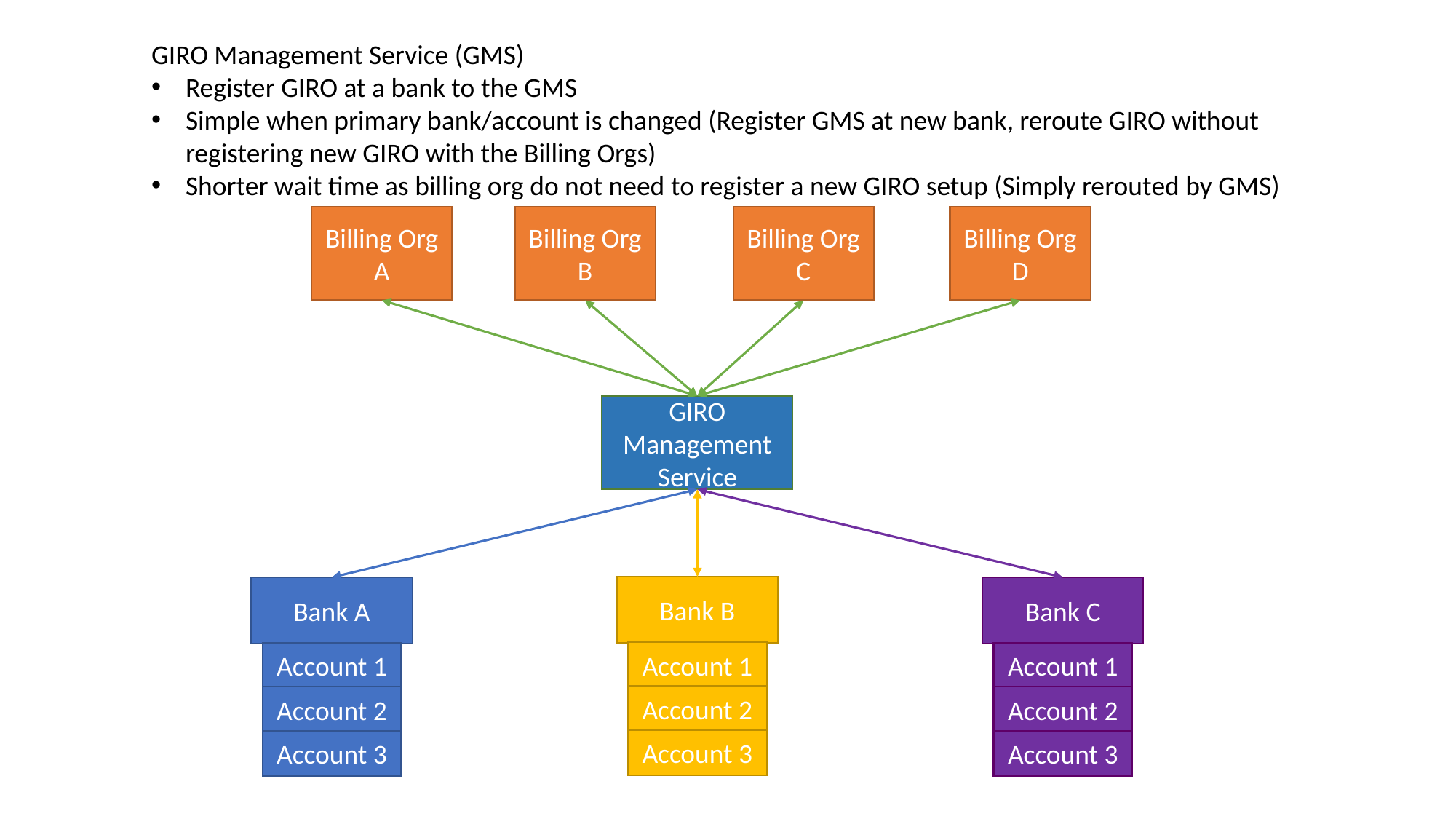

GIRO Management Service (GMS)
Register GIRO at a bank to the GMS
Simple when primary bank/account is changed (Register GMS at new bank, reroute GIRO without registering new GIRO with the Billing Orgs)
Shorter wait time as billing org do not need to register a new GIRO setup (Simply rerouted by GMS)
Billing Org C
Billing Org D
Billing Org B
Billing Org A
GIRO Management Service
Bank B
Bank A
Bank C
Account 1
Account 1
Account 1
Account 2
Account 2
Account 2
Account 3
Account 3
Account 3